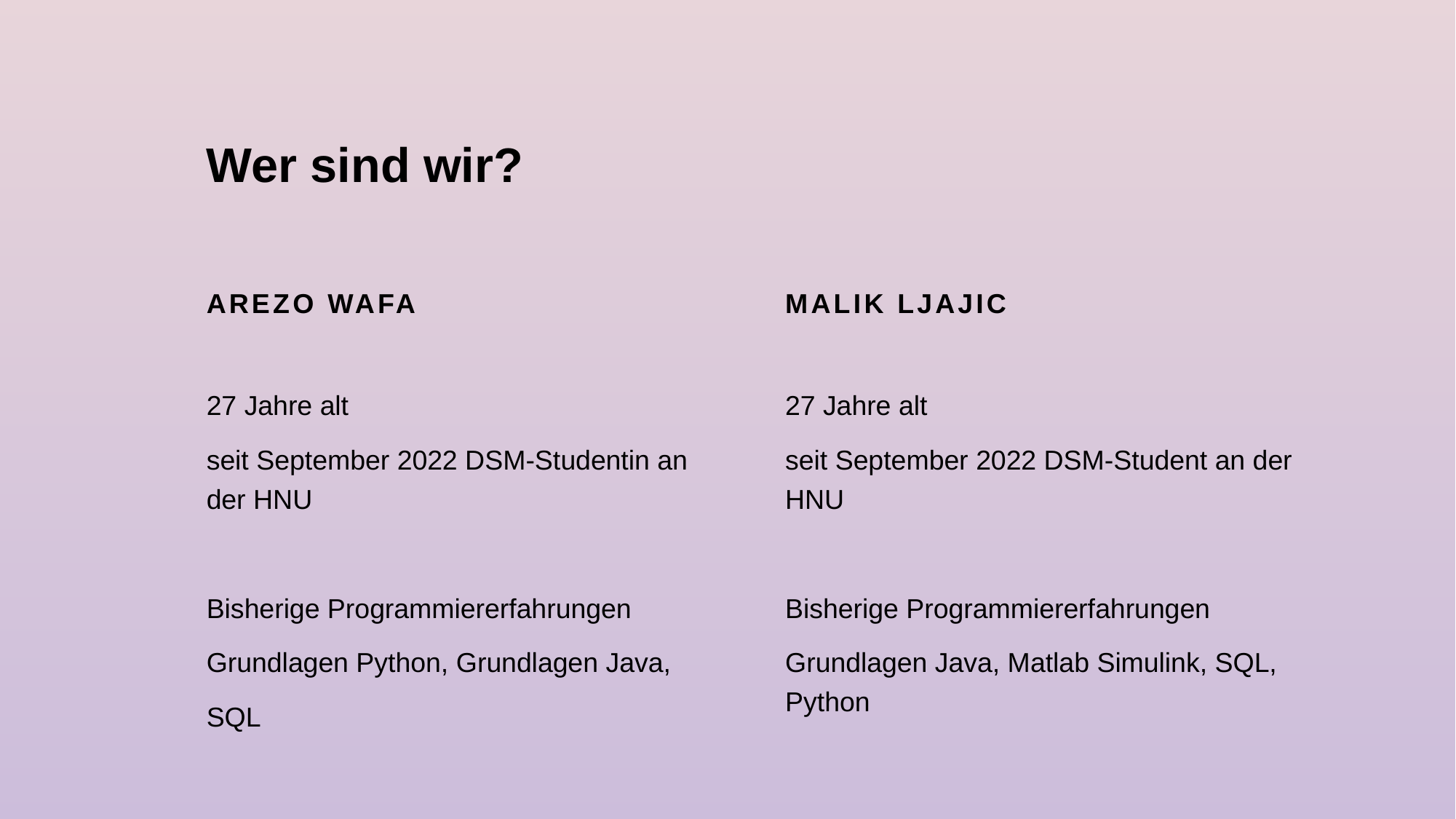

# Wer sind wir?
Arezo Wafa
Malik Ljajic

27 Jahre alt
seit September 2022 DSM-Studentin an der HNU

Bisherige Programmiererfahrungen
Grundlagen Python, Grundlagen Java,
SQL

27 Jahre alt
seit September 2022 DSM-Student an der HNU

Bisherige Programmiererfahrungen
Grundlagen Java, Matlab Simulink, SQL, Python